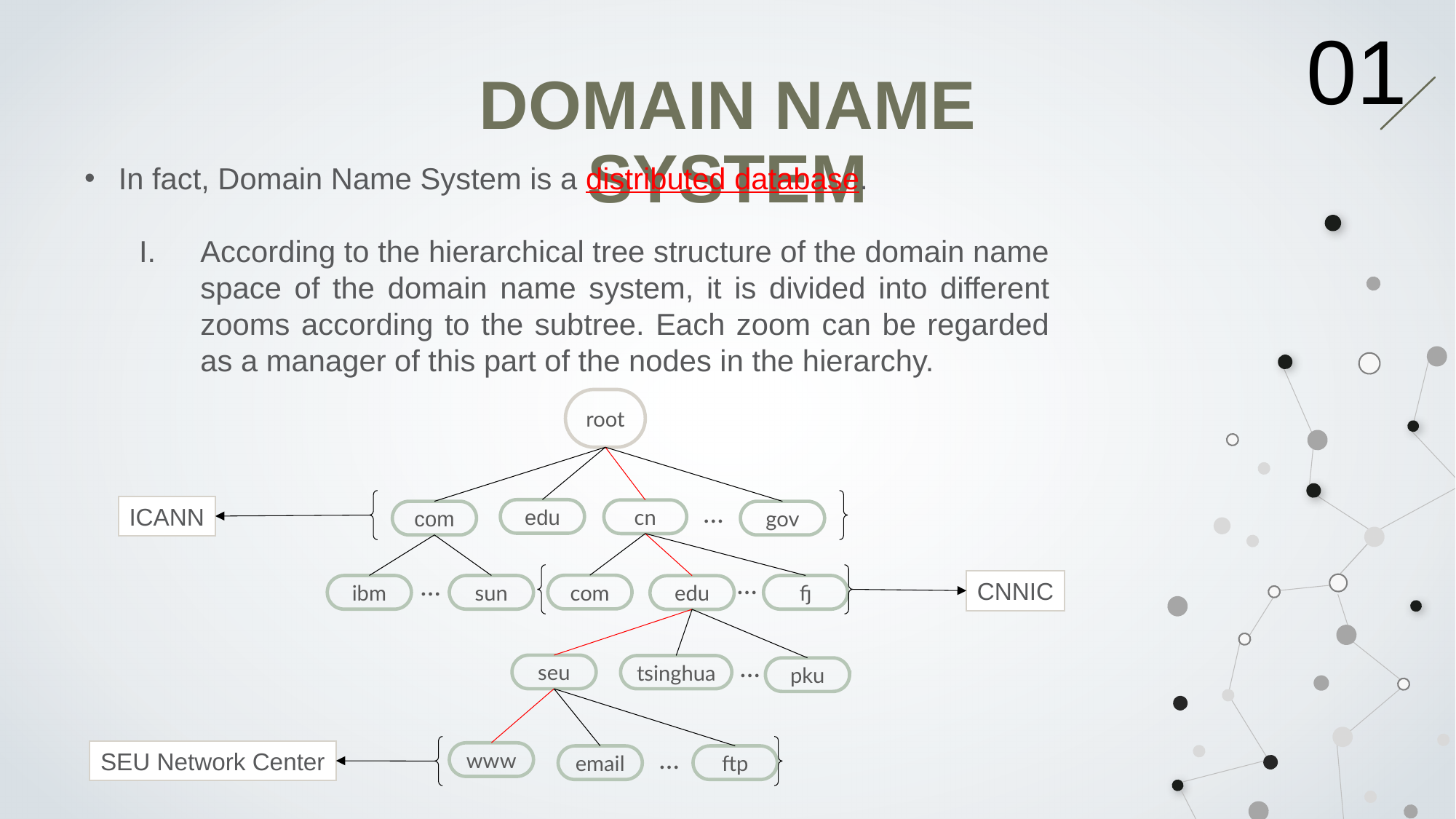

01
domain name SYSTEM
In fact, Domain Name System is a distributed database.

According to the hierarchical tree structure of the domain name space of the domain name system, it is divided into different zooms according to the subtree. Each zoom can be regarded as a manager of this part of the nodes in the hierarchy.

root
…
edu
cn
com
gov
…
…
com
ibm
sun
fj
edu
…
seu
tsinghua
pku
…
www
email
ftp

ICANN

CNNIC

SEU Network Center